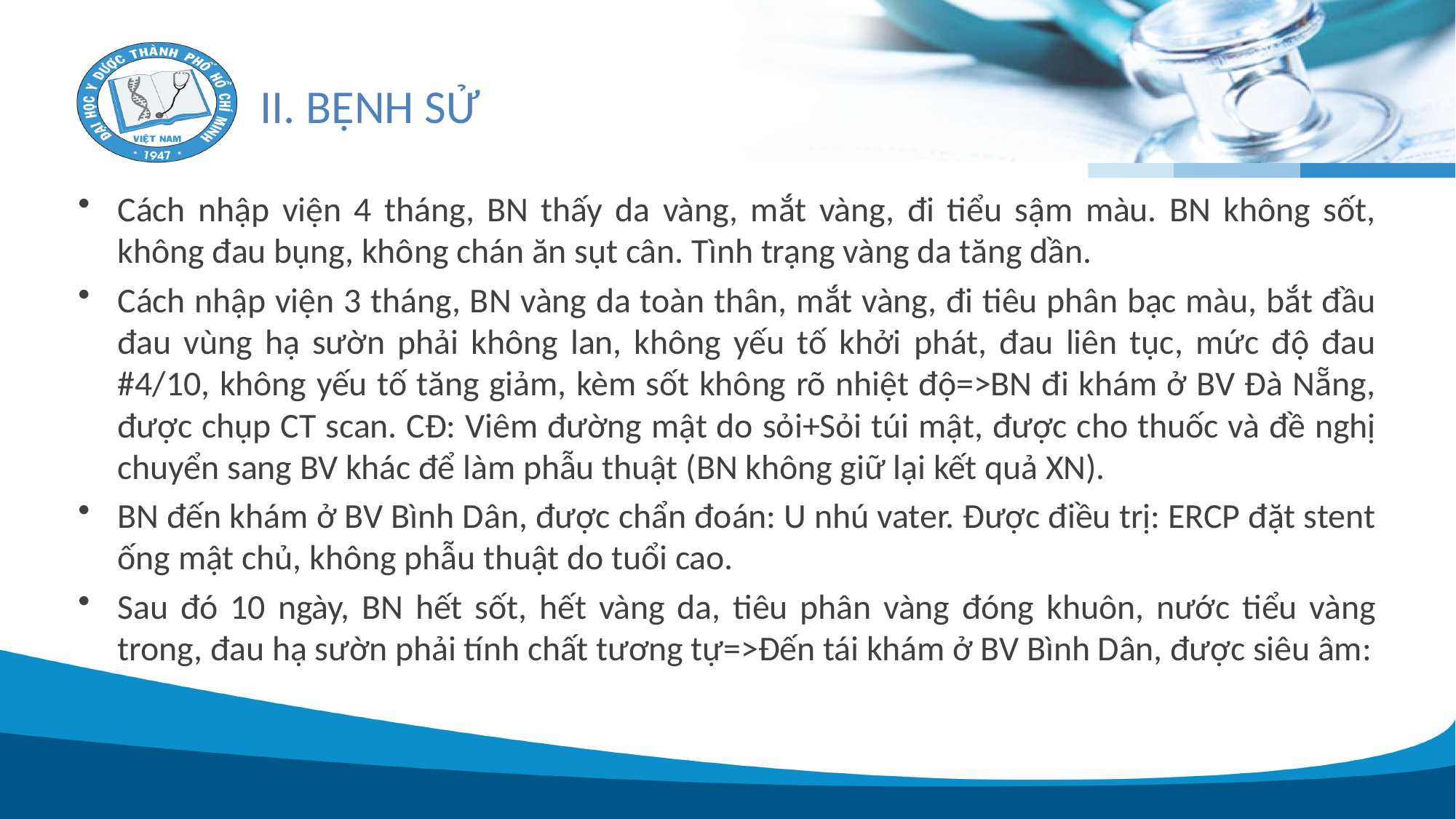

# II. BỆNH SỬ
Cách nhập viện 4 tháng, BN thấy da vàng, mắt vàng, đi tiểu sậm màu. BN không sốt, không đau bụng, không chán ăn sụt cân. Tình trạng vàng da tăng dần.
Cách nhập viện 3 tháng, BN vàng da toàn thân, mắt vàng, đi tiêu phân bạc màu, bắt đầu đau vùng hạ sườn phải không lan, không yếu tố khởi phát, đau liên tục, mức độ đau #4/10, không yếu tố tăng giảm, kèm sốt không rõ nhiệt độ=>BN đi khám ở BV Đà Nẵng, được chụp CT scan. CĐ: Viêm đường mật do sỏi+Sỏi túi mật, được cho thuốc và đề nghị chuyển sang BV khác để làm phẫu thuật (BN không giữ lại kết quả XN).
BN đến khám ở BV Bình Dân, được chẩn đoán: U nhú vater. Được điều trị: ERCP đặt stent ống mật chủ, không phẫu thuật do tuổi cao.
Sau đó 10 ngày, BN hết sốt, hết vàng da, tiêu phân vàng đóng khuôn, nước tiểu vàng trong, đau hạ sườn phải tính chất tương tự=>Đến tái khám ở BV Bình Dân, được siêu âm: